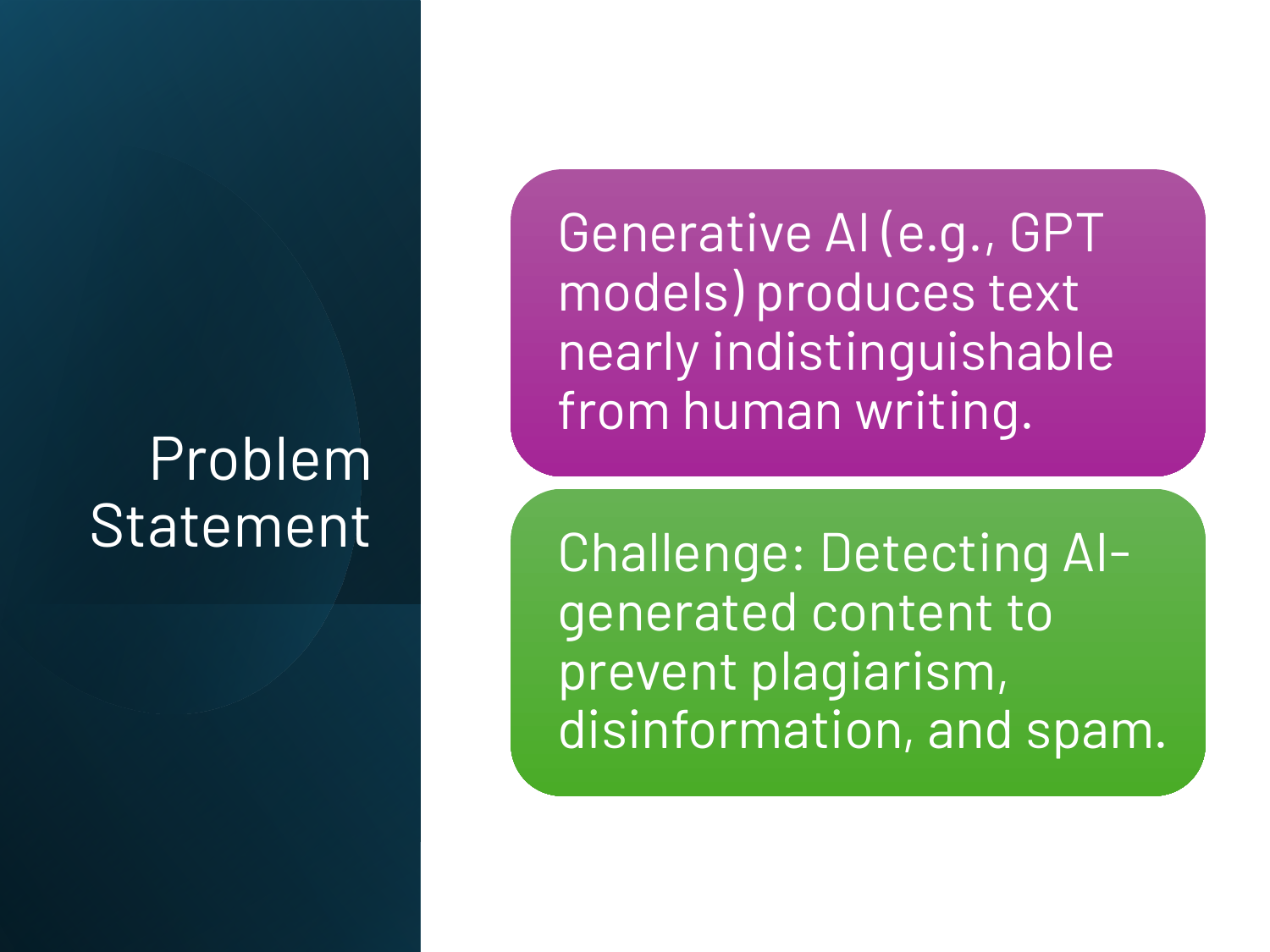

Generative AI (e.g., GPT models) produces text nearly indistinguishable from human writing.
Challenge: Detecting AI-generated content to prevent plagiarism, disinformation, and spam.

# Problem Statement